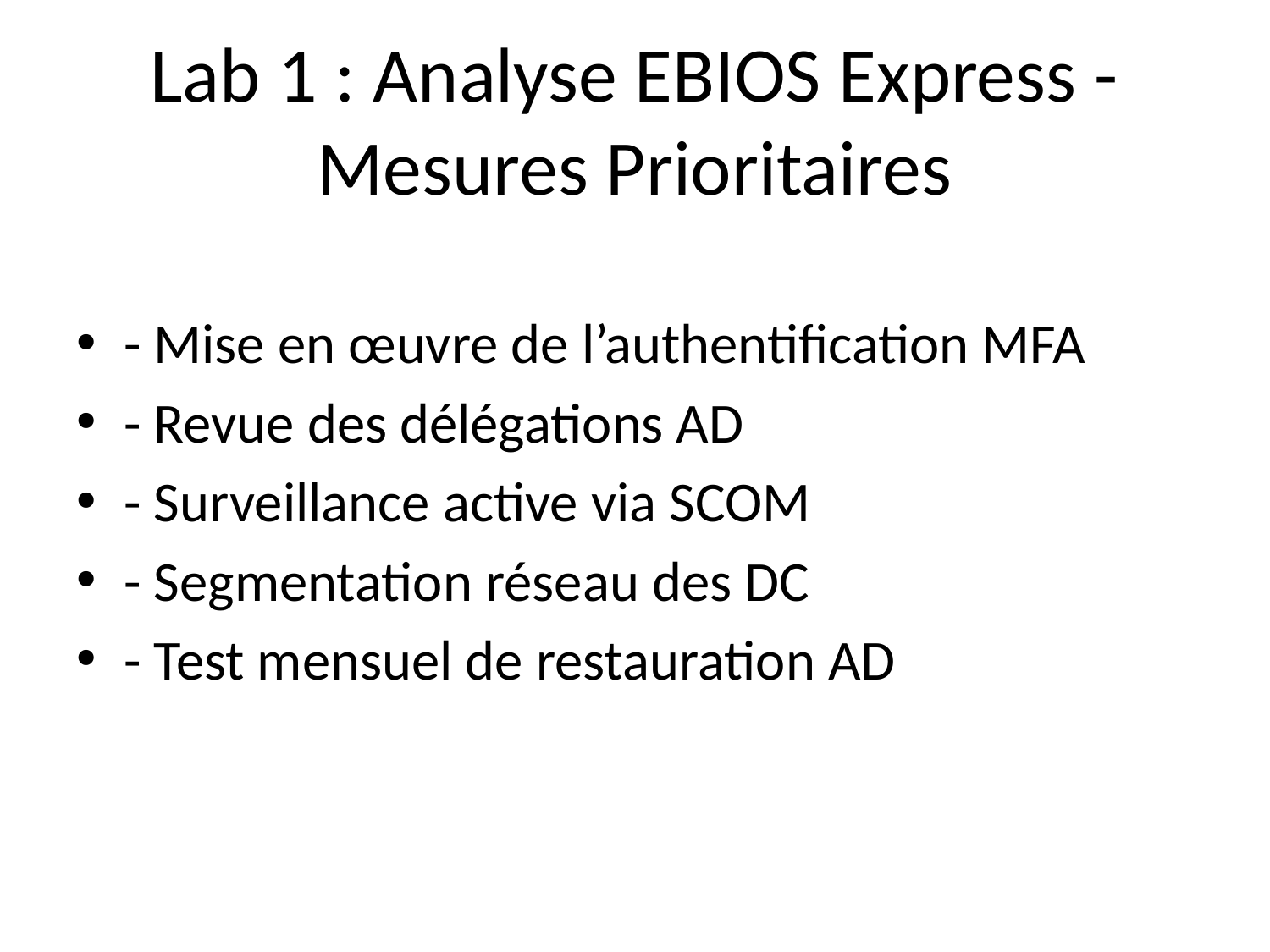

# Lab 1 : Analyse EBIOS Express - Mesures Prioritaires

- Mise en œuvre de l’authentification MFA
- Revue des délégations AD
- Surveillance active via SCOM
- Segmentation réseau des DC
- Test mensuel de restauration AD